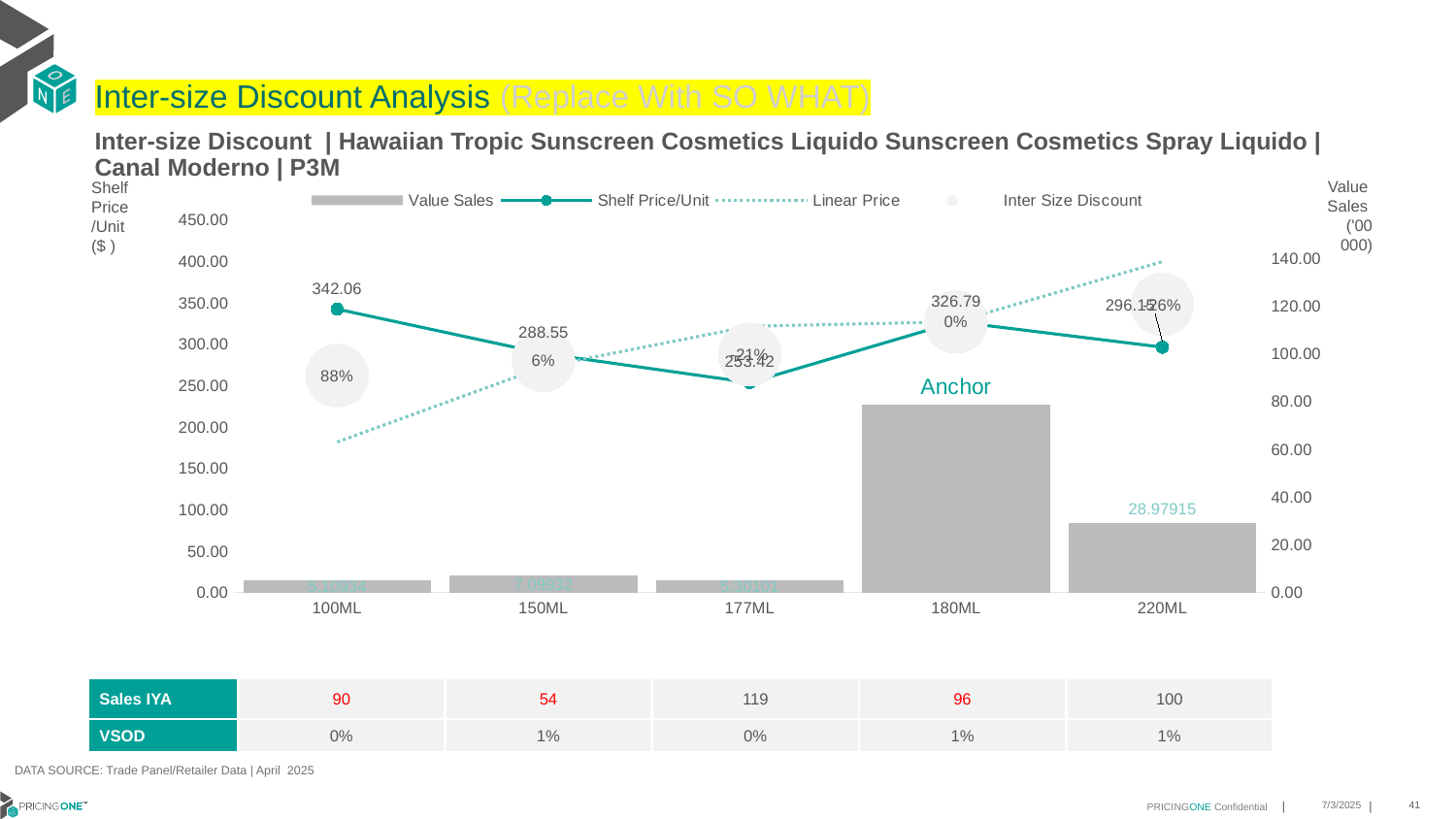

# Inter-size Discount Analysis (Replace With SO WHAT)
Inter-size Discount  | Hawaiian Tropic Sunscreen Cosmetics Liquido Sunscreen Cosmetics Spray Liquido | Canal Moderno | P3M
Shelf
Price
/Unit
($ )

### Chart

| Category | Value Sales | Shelf Price/Unit | Linear Price | Inter Size Discount |
|---|---|---|---|---|
| 100ML | 5.10934 | 342.0618 | 181.5485 | 261.80515 |
| 150ML | 7.09932 | 288.549 | 272.32275 | 280.435875 |
| 177ML | 5.30101 | 253.4206 | 321.340845 | 287.3807225 |
| 180ML | 78.67514 | 326.7873 | 326.7873 | 326.7873 |
| 220ML | 28.97915 | 296.1524 | 399.4067 | 347.77955 |
Value
Sales
('00 000)
| Sales IYA | 90 | 54 | 119 | 96 | 100 |
| --- | --- | --- | --- | --- | --- |
| VSOD | 0% | 1% | 0% | 1% | 1% |
DATA SOURCE: Trade Panel/Retailer Data | April  2025

7/3/2025
41